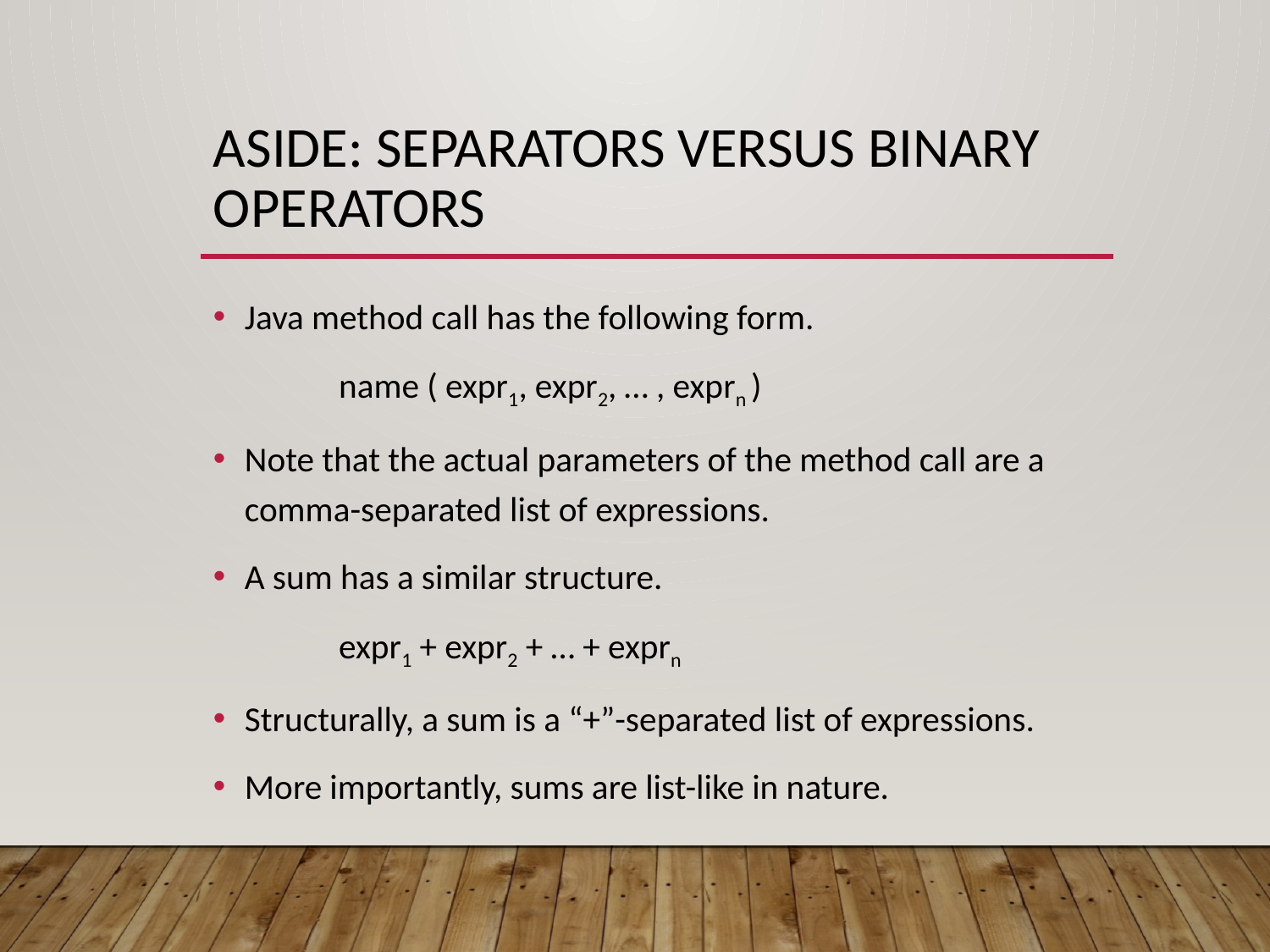

# Aside: Separators versus Binary operators
Java method call has the following form.
		name ( expr1, expr2, … , exprn )
Note that the actual parameters of the method call are a comma-separated list of expressions.
A sum has a similar structure.
		expr1 + expr2 + … + exprn
Structurally, a sum is a “+”-separated list of expressions.
More importantly, sums are list-like in nature.